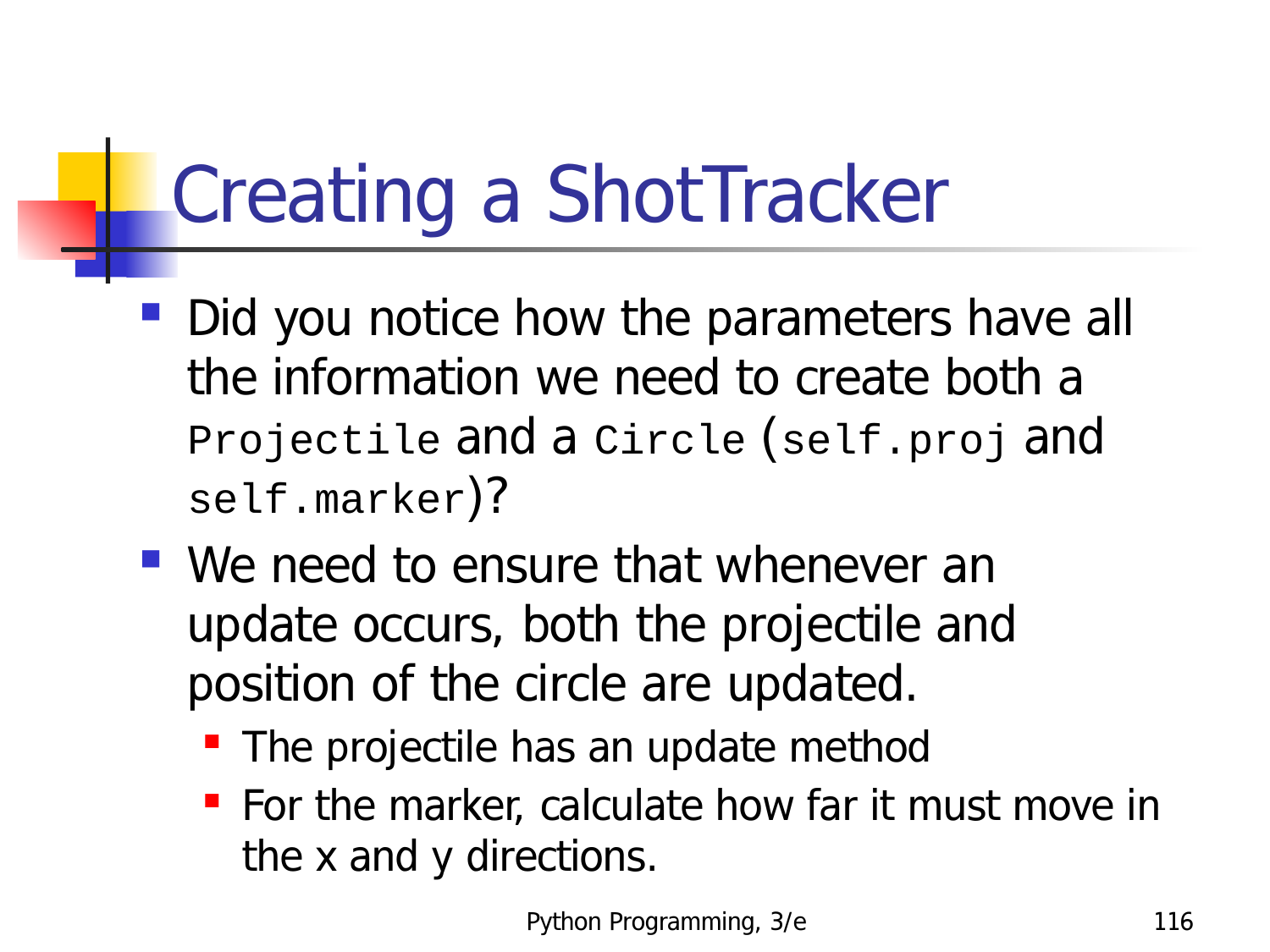

# Creating a ShotTracker
Did you notice how the parameters have all the information we need to create both a Projectile and a Circle (self.proj and self.marker)?
We need to ensure that whenever an update occurs, both the projectile and position of the circle are updated.
The projectile has an update method
For the marker, calculate how far it must move in the x and y directions.
Python Programming, 3/e
116